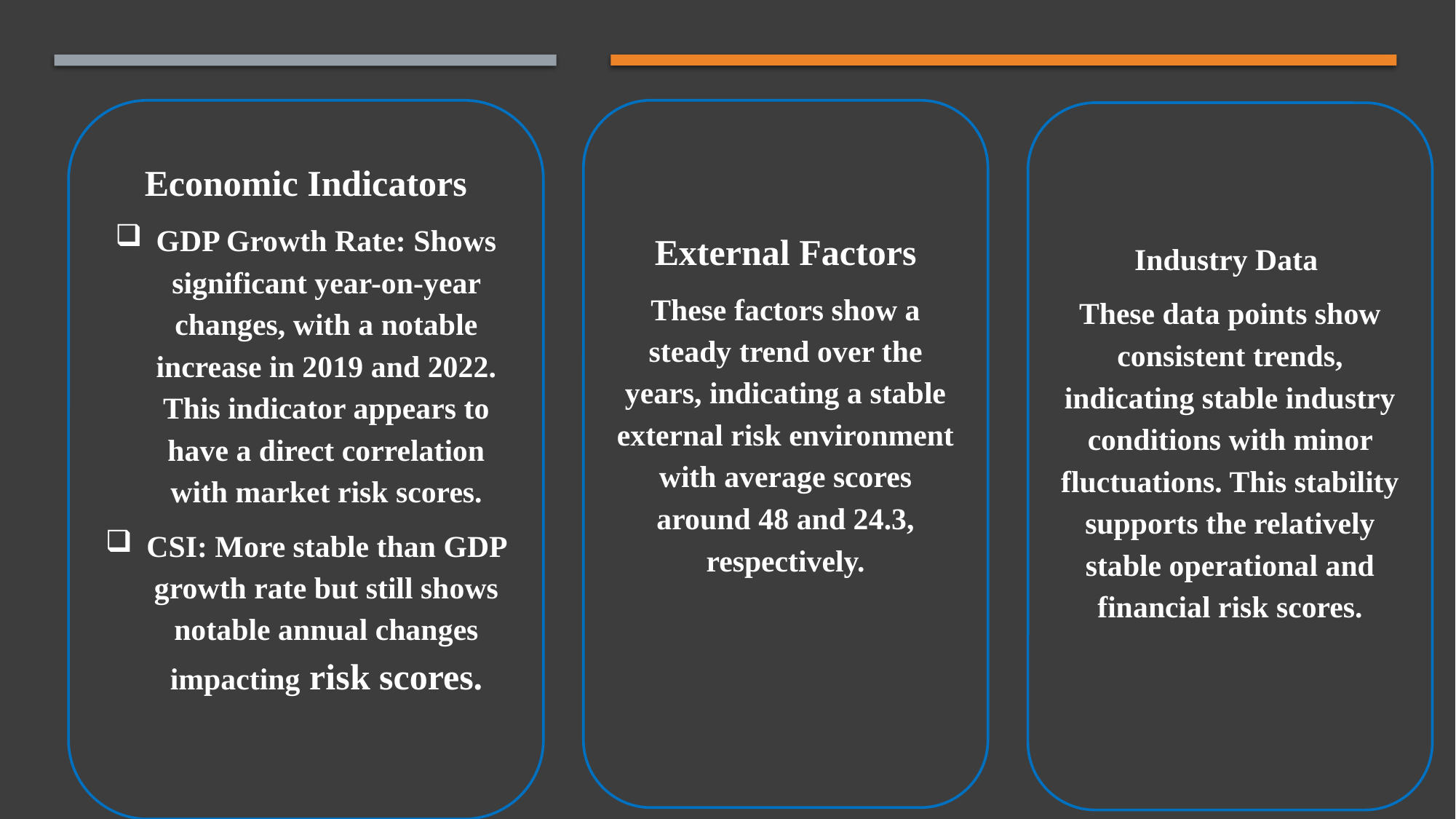

Economic Indicators
GDP Growth Rate: Shows significant year-on-year changes, with a notable increase in 2019 and 2022. This indicator appears to have a direct correlation with market risk scores.
CSI: More stable than GDP growth rate but still shows notable annual changes impacting risk scores.

External Factors
These factors show a steady trend over the years, indicating a stable external risk environment with average scores around 48 and 24.3, respectively.

Industry Data
These data points show consistent trends, indicating stable industry conditions with minor fluctuations. This stability supports the relatively stable operational and financial risk scores.